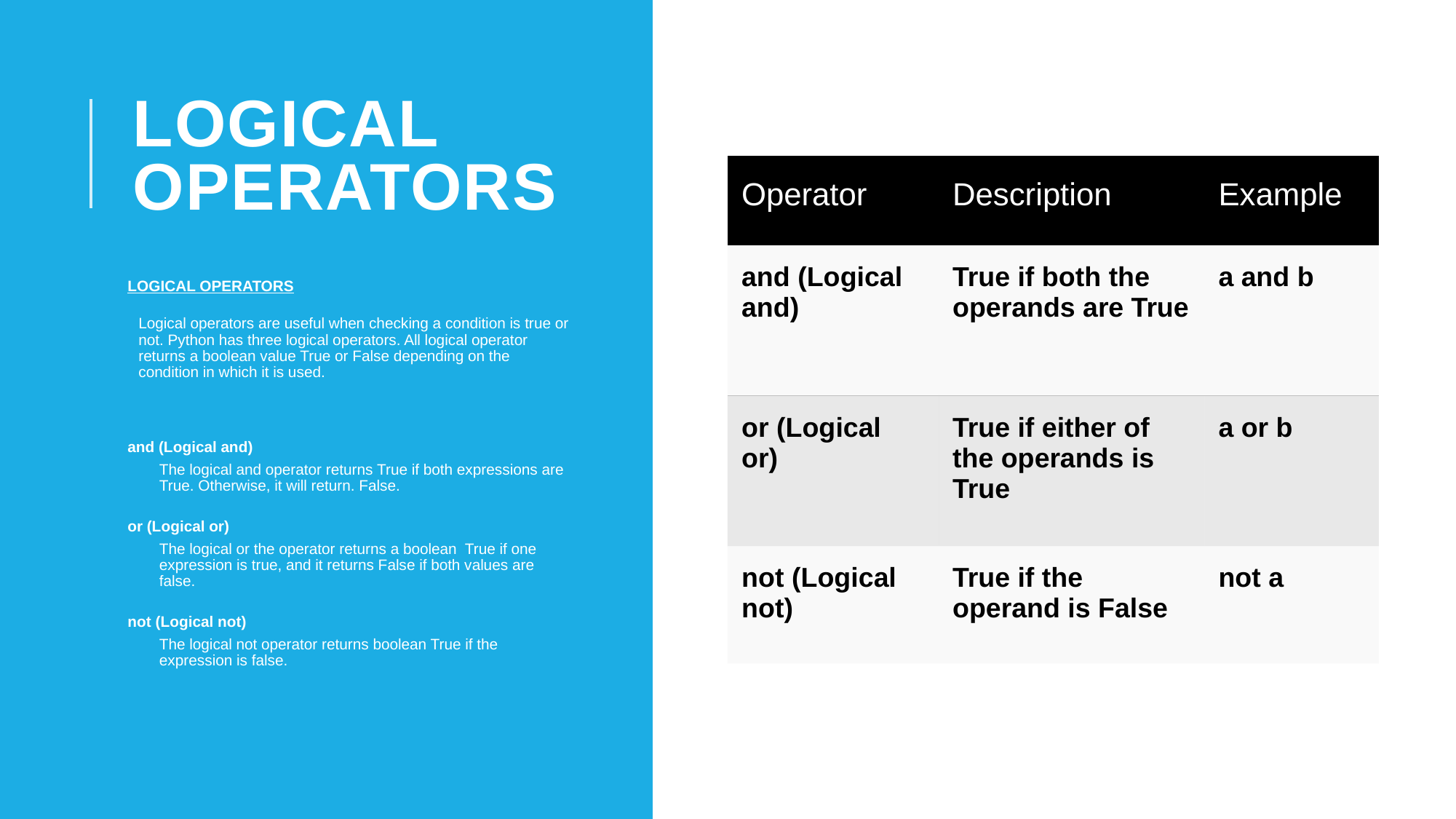

# LOGICAL OPERATORS
| Operator | Description | Example |
| --- | --- | --- |
| and (Logical and) | True if both the operands are True | a and b |
| or (Logical or) | True if either of the operands is True | a or b |
| not (Logical not) | True if the operand is False | not a |
LOGICAL OPERATORS
Logical operators are useful when checking a condition is true or not. Python has three logical operators. All logical operator returns a boolean value True or False depending on the condition in which it is used.

and (Logical and)
The logical and operator returns True if both expressions are True. Otherwise, it will return. False.
or (Logical or)
The logical or the operator returns a boolean  True if one expression is true, and it returns False if both values are false.
not (Logical not)
The logical not operator returns boolean True if the expression is false.